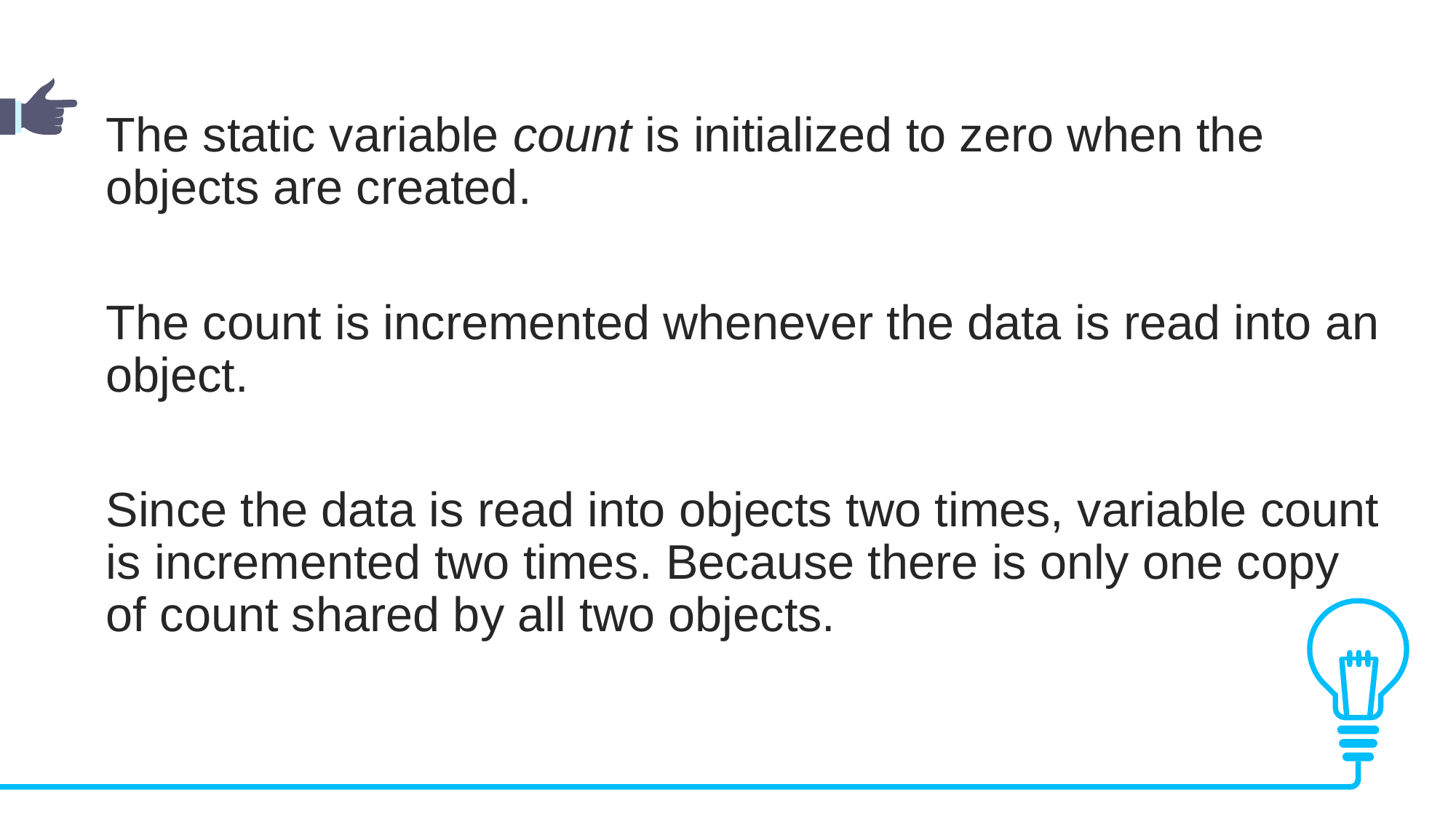

The static variable count is initialized to zero when the objects are created.

The count is incremented whenever the data is read into an object.

Since the data is read into objects two times, variable count is incremented two times. Because there is only one copy of count shared by all two objects.